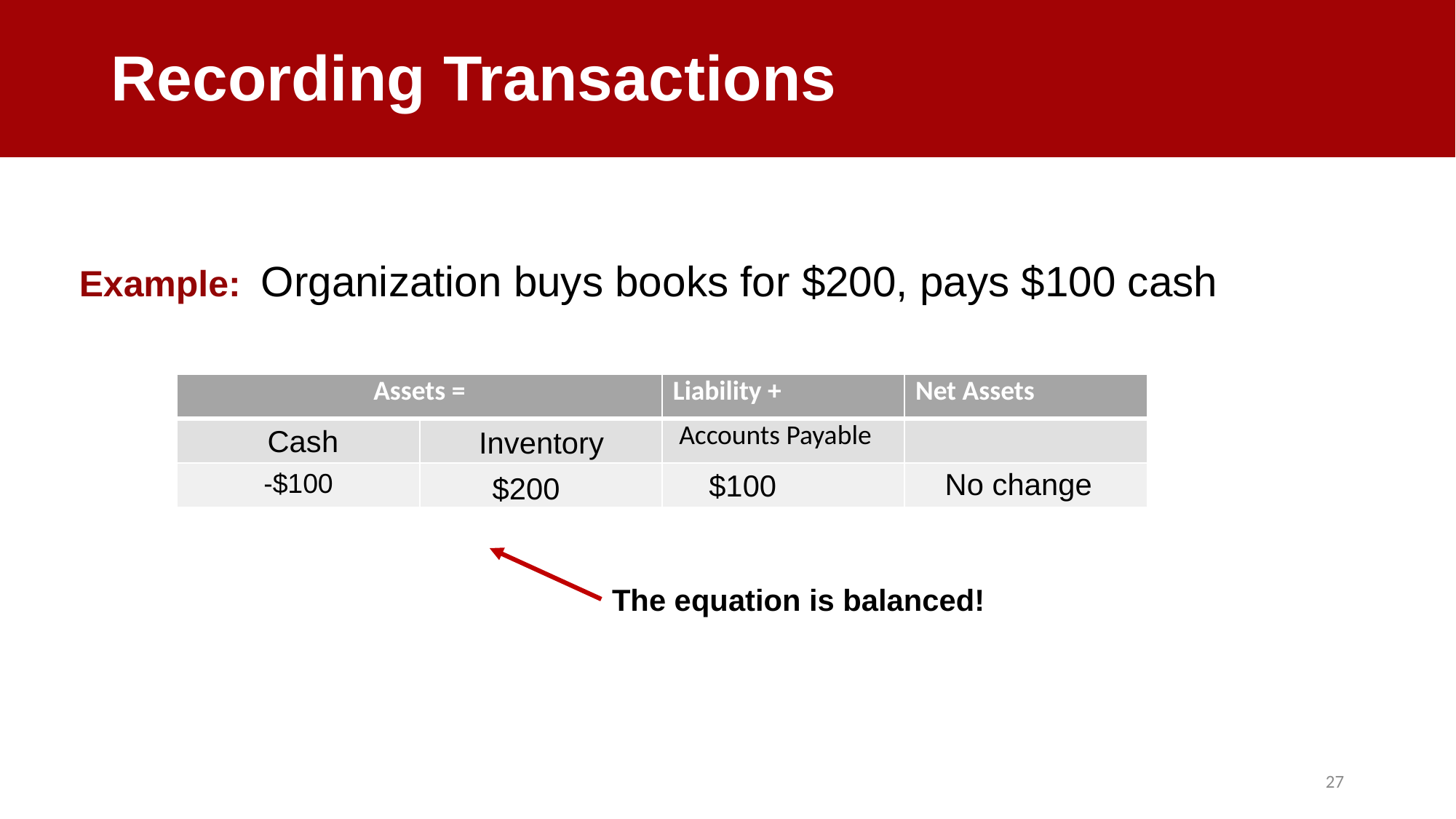

Recording Transactions
# Recording Transactions

Example:  Organization buys books for $200, pays $100 cash

| Assets = |  | Liability + | Net Assets |
| --- | --- | --- | --- |
|  |  | Accounts Payable |  |
| -$100 |  |  |  |
Cash
Inventory
No change
$100
$200
The equation is balanced!
27